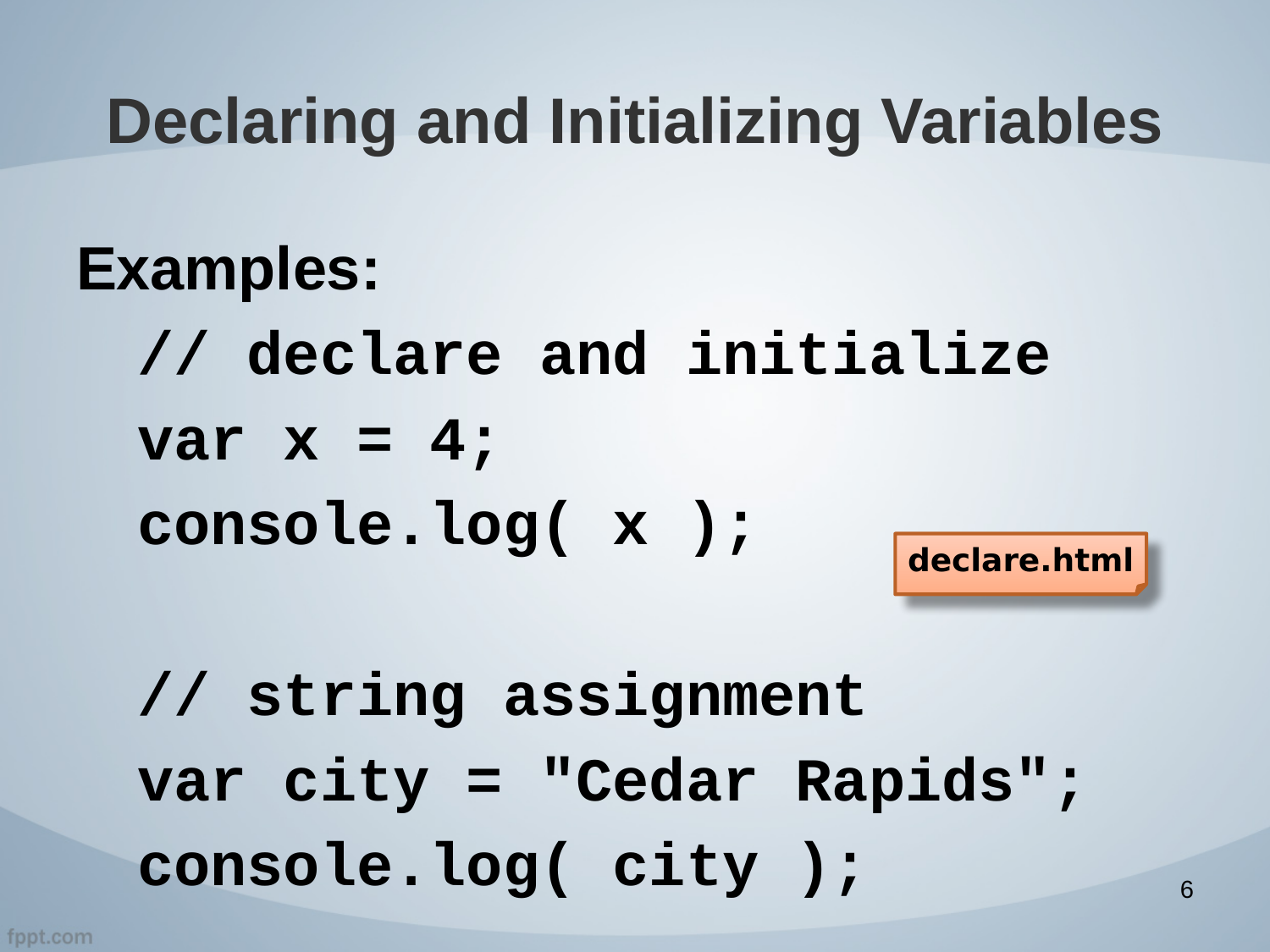

# Declaring and Initializing Variables
Examples:
// declare and initialize
var x = 4;
console.log( x );

// string assignment
var city = "Cedar Rapids";
console.log( city );
declare.html
6